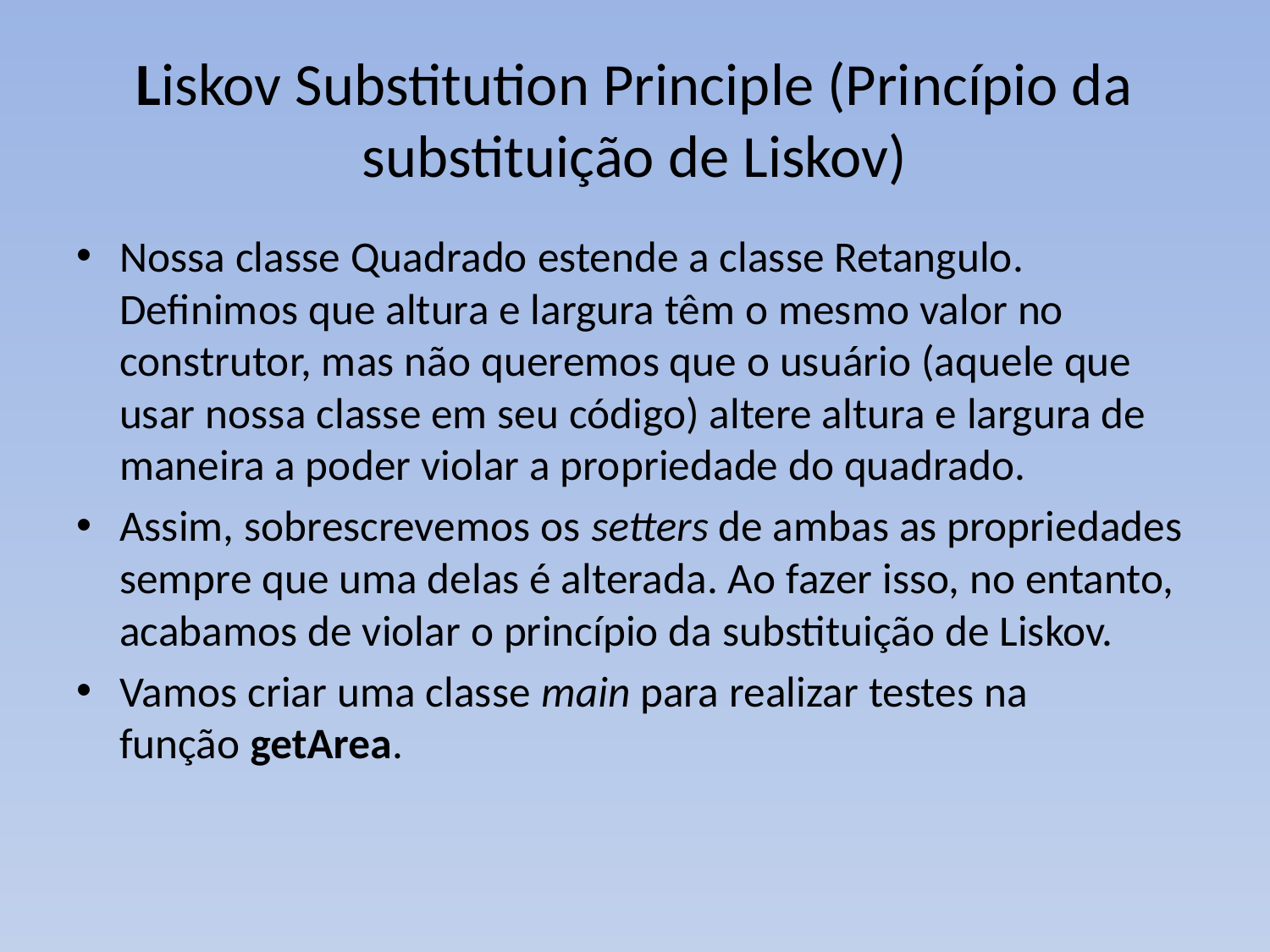

# Liskov Substitution Principle (Princípio da substituição de Liskov)
Nossa classe Quadrado estende a classe Retangulo. Definimos que altura e largura têm o mesmo valor no construtor, mas não queremos que o usuário (aquele que usar nossa classe em seu código) altere altura e largura de maneira a poder violar a propriedade do quadrado.
Assim, sobrescrevemos os setters de ambas as propriedades sempre que uma delas é alterada. Ao fazer isso, no entanto, acabamos de violar o princípio da substituição de Liskov.
Vamos criar uma classe main para realizar testes na função getArea.